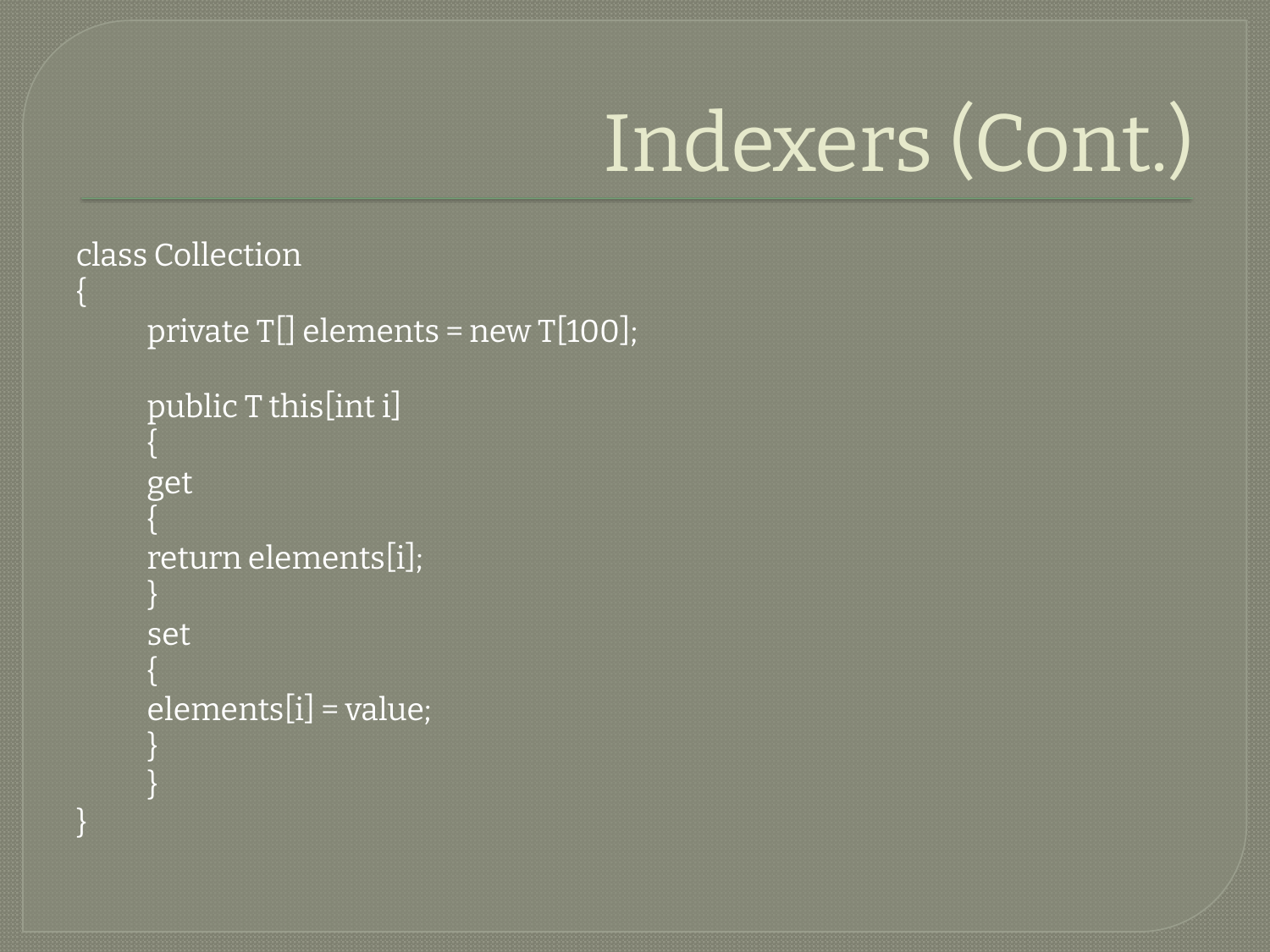

# Indexers (Cont.)
class Collection
{
	private T[] elements = new T[100];

	public T this[int i]
	{
		get
		{
			return elements[i];
		}
		set
		{
			elements[i] = value;
		}
	}
}